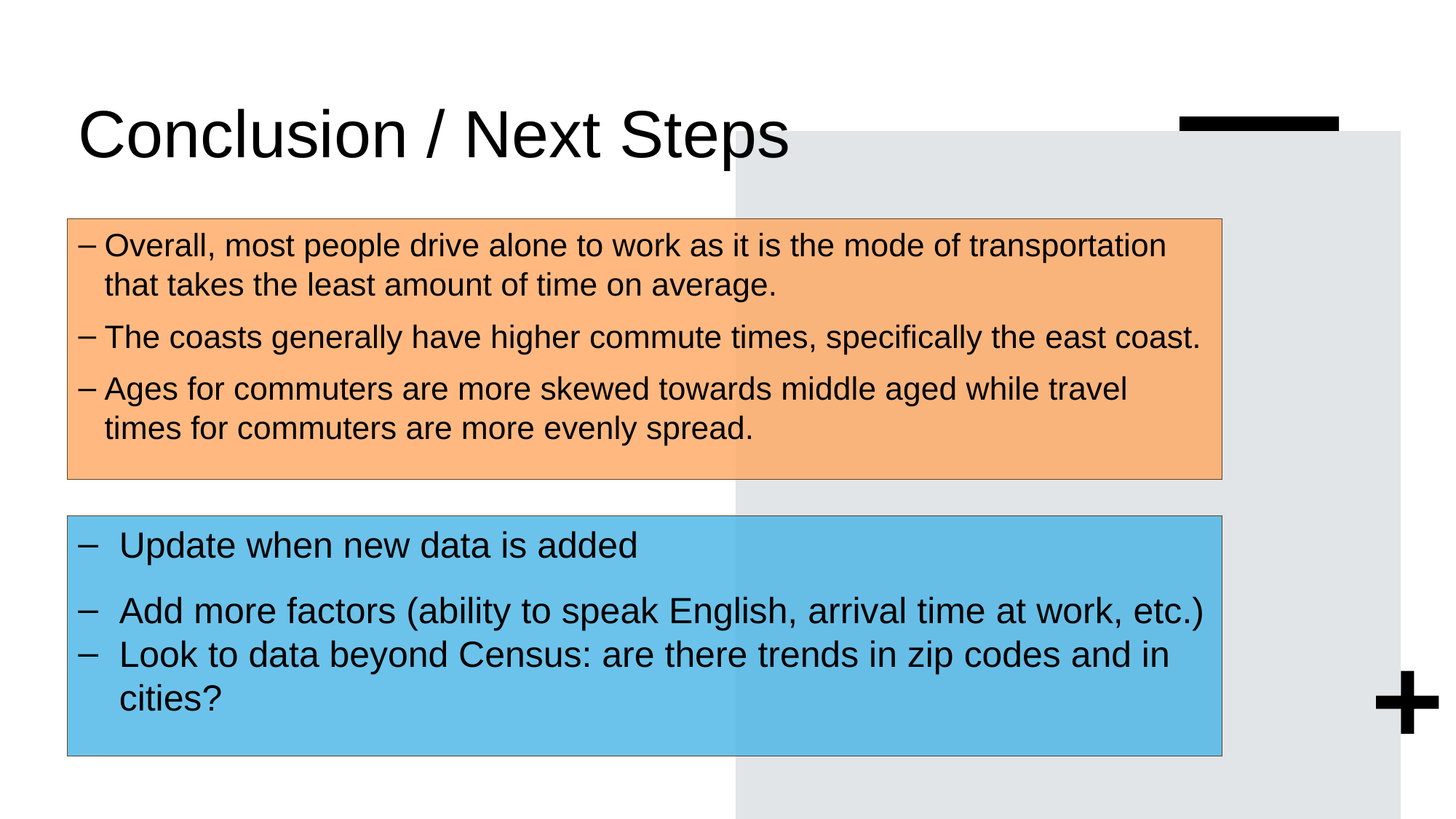

# Conclusion / Next Steps
Overall, most people drive alone to work as it is the mode of transportation that takes the least amount of time on average.
The coasts generally have higher commute times, specifically the east coast.
Ages for commuters are more skewed towards middle aged while travel times for commuters are more evenly spread.
Update when new data is added
Add more factors (ability to speak English, arrival time at work, etc.)
Look to data beyond Census: are there trends in zip codes and in cities?